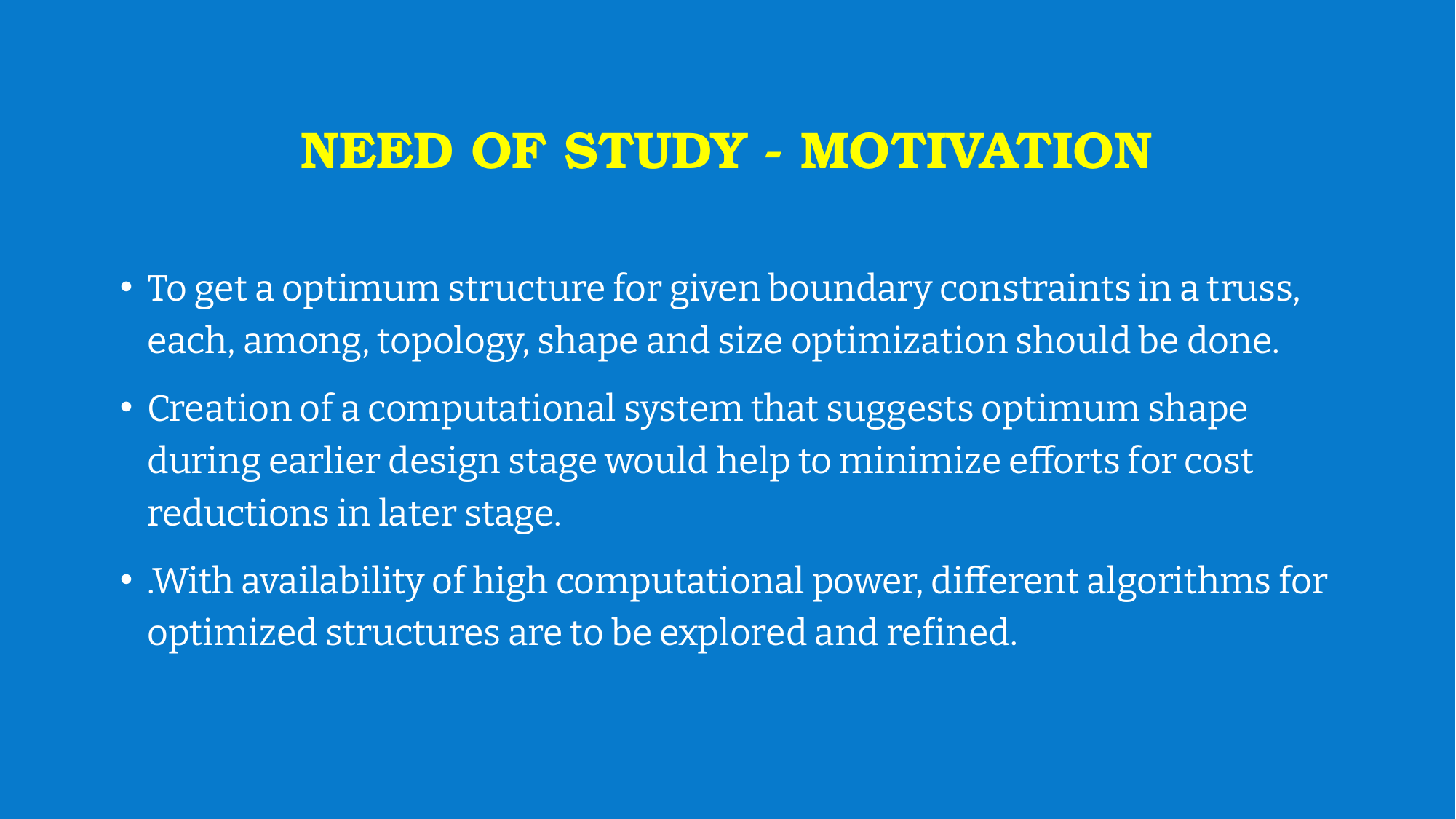

# NEED OF STUDY - motivation
To get a optimum structure for given boundary constraints in a truss,  each, among, topology, shape and size optimization should be done.
Creation of a computational system that suggests optimum shape during earlier design stage would help to minimize efforts for cost reductions in later stage.
.With availability of high computational power, different algorithms for optimized structures are to be explored and refined.